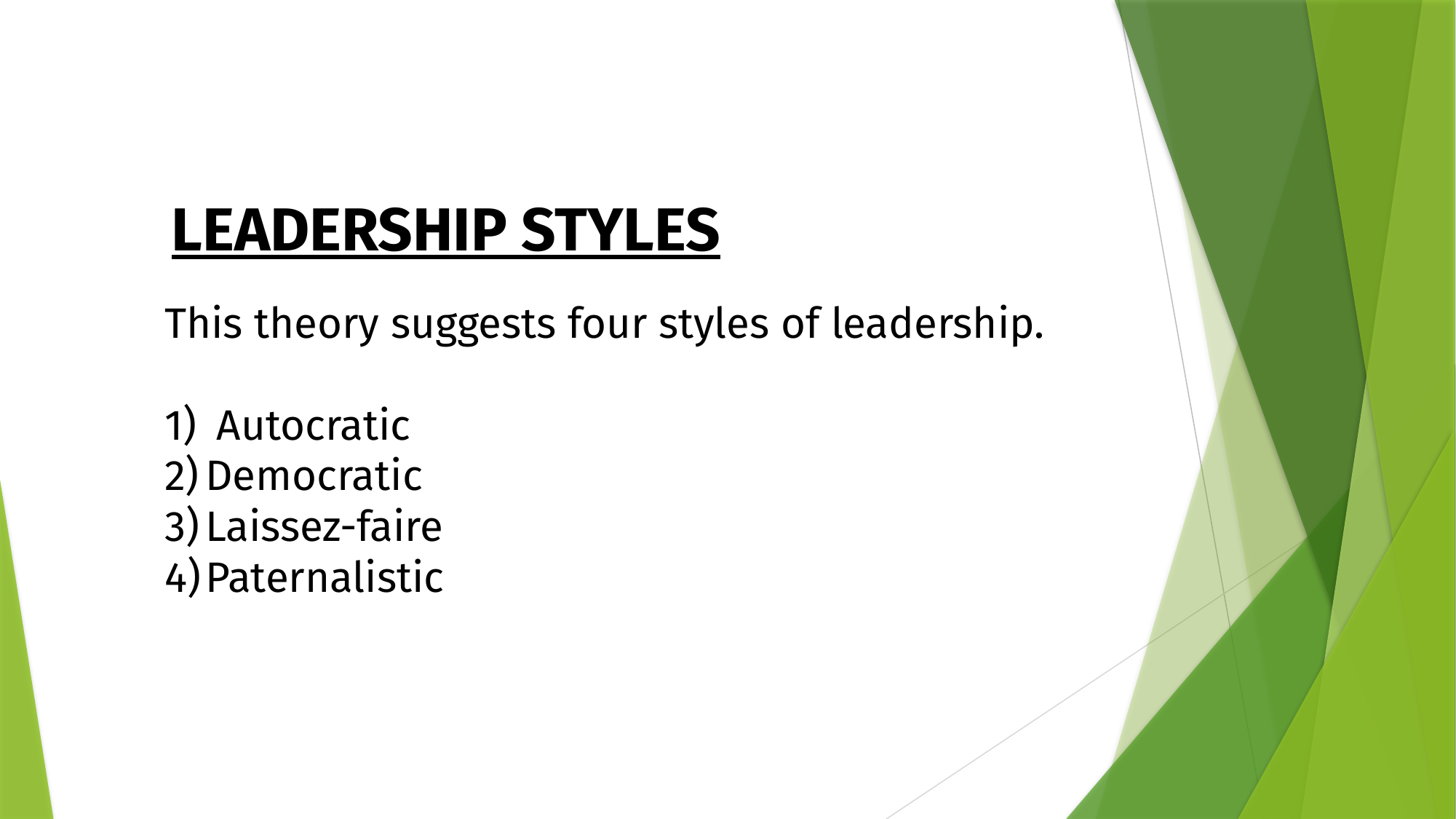

LEADERSHIP STYLES

This theory suggests four styles of leadership.

 Autocratic
Democratic
Laissez-faire
Paternalistic